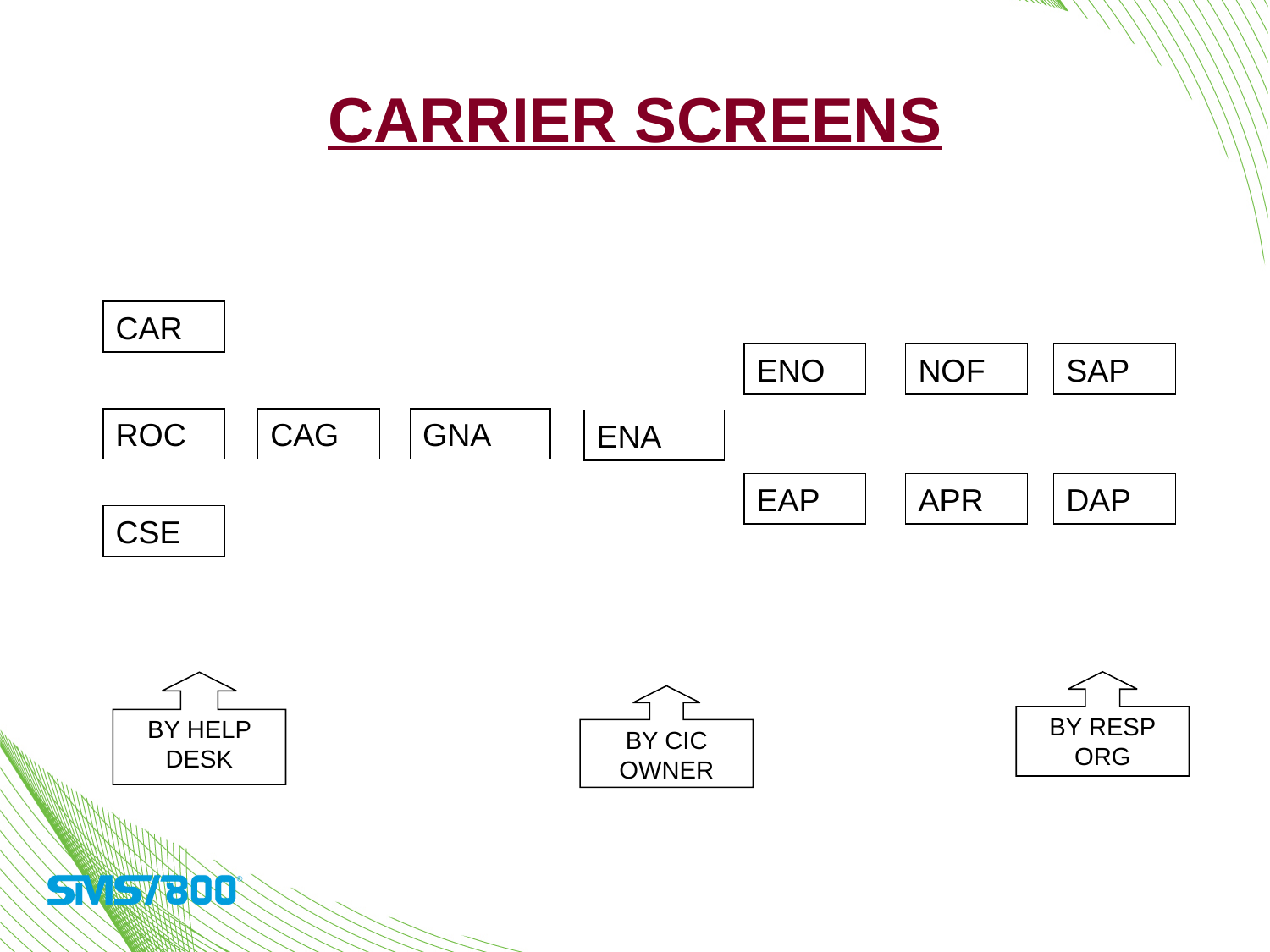

# Carrier Screens
CAR
ROC
CSE

BY HELP DESK
ENO
NOF
CAG
GNA
ENA
EAP
APR

BY CIC OWNER
SAP
DAP

BY RESP ORG